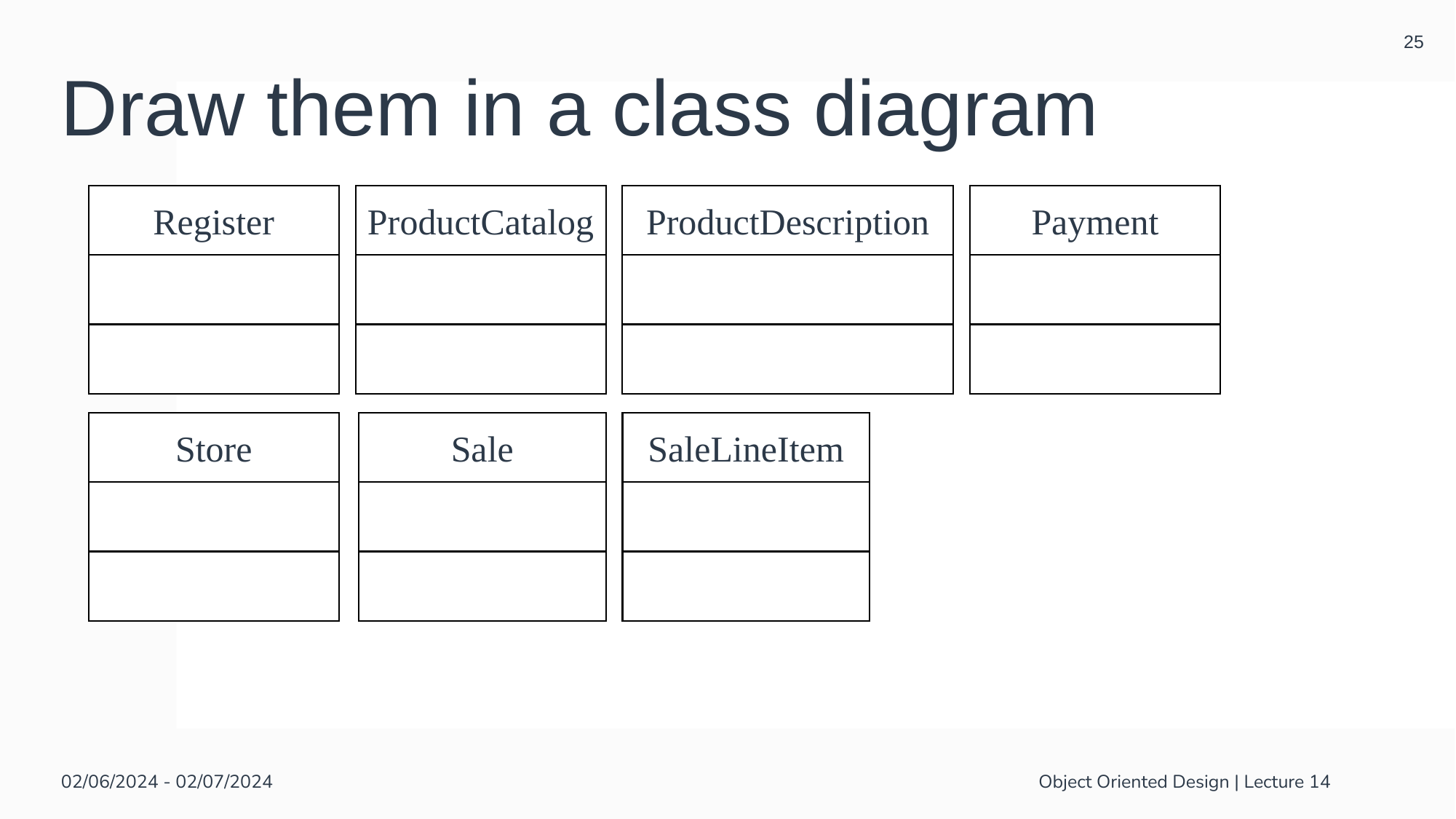

25
# Draw them in a class diagram
Register

ProductCatalog

ProductDescription

Payment

Store

Sale

SaleLineItem

02/06/2024 - 02/07/2024
Object Oriented Design | Lecture 14